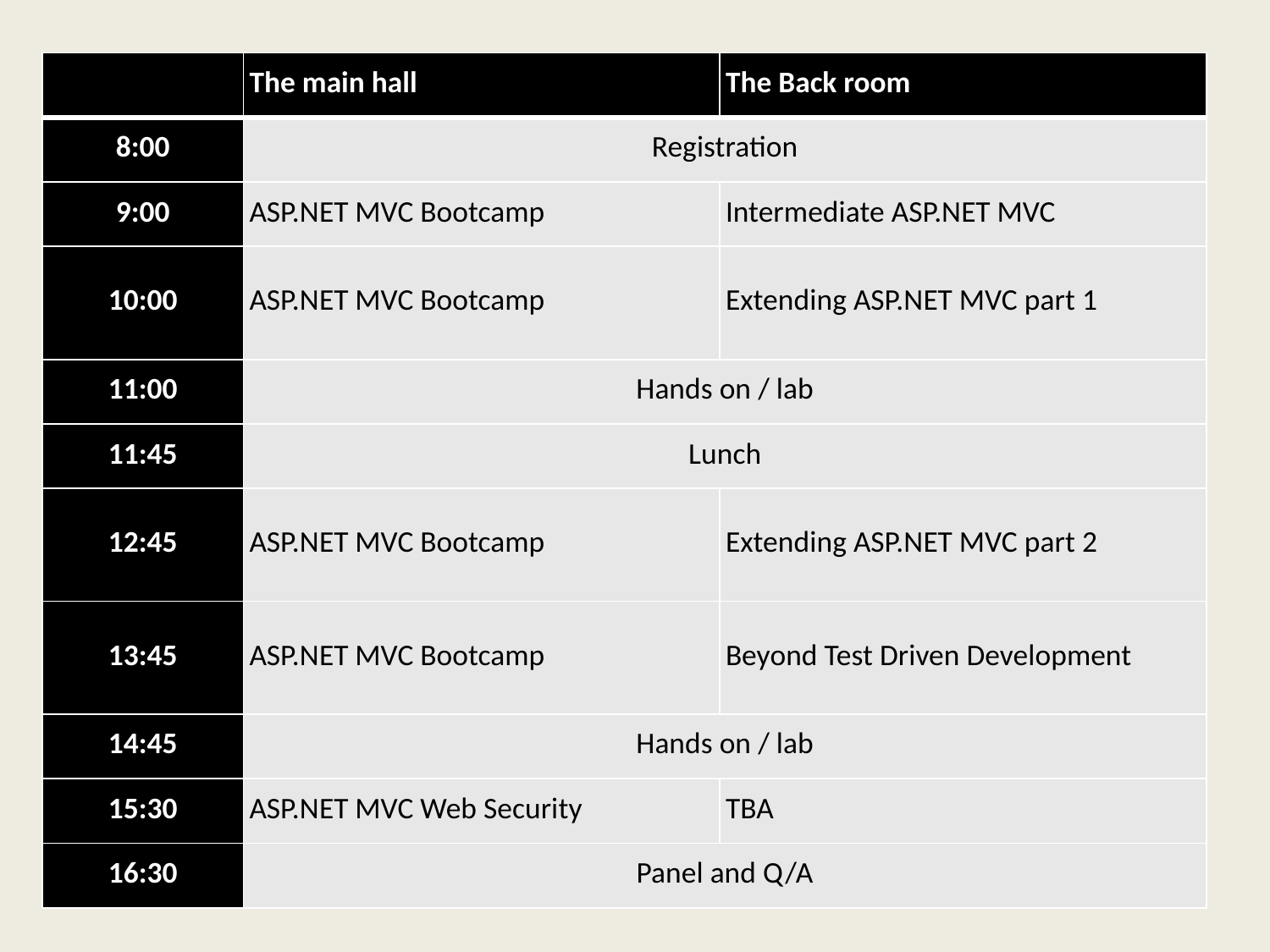

|  | The main hall | The Back room |
| --- | --- | --- |
| 8:00 | Registration |  |
| 9:00 | ASP.NET MVC Bootcamp | Intermediate ASP.NET MVC |
| 10:00 | ASP.NET MVC Bootcamp | Extending ASP.NET MVC part 1 |
| 11:00 | Hands on / lab |  |
| 11:45 | Lunch |  |
| 12:45 | ASP.NET MVC Bootcamp | Extending ASP.NET MVC part 2 |
| 13:45 | ASP.NET MVC Bootcamp | Beyond Test Driven Development |
| 14:45 | Hands on / lab |  |
| 15:30 | ASP.NET MVC Web Security | TBA |
| 16:30 | Panel and Q/A |  |